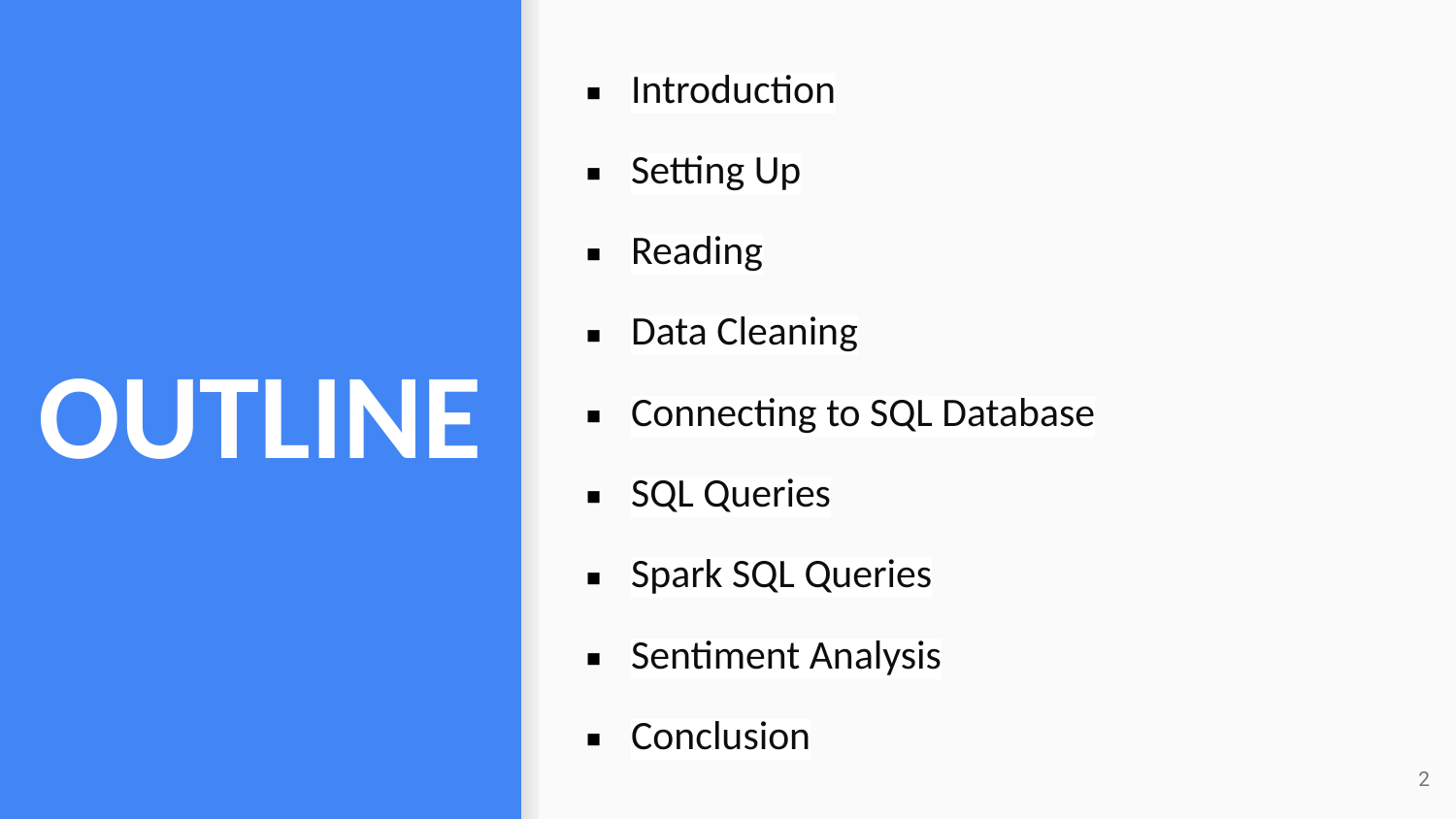

Introduction
Setting Up
Reading
Data Cleaning
Connecting to SQL Database
SQL Queries
Spark SQL Queries
Sentiment Analysis
Conclusion
# Outline
2